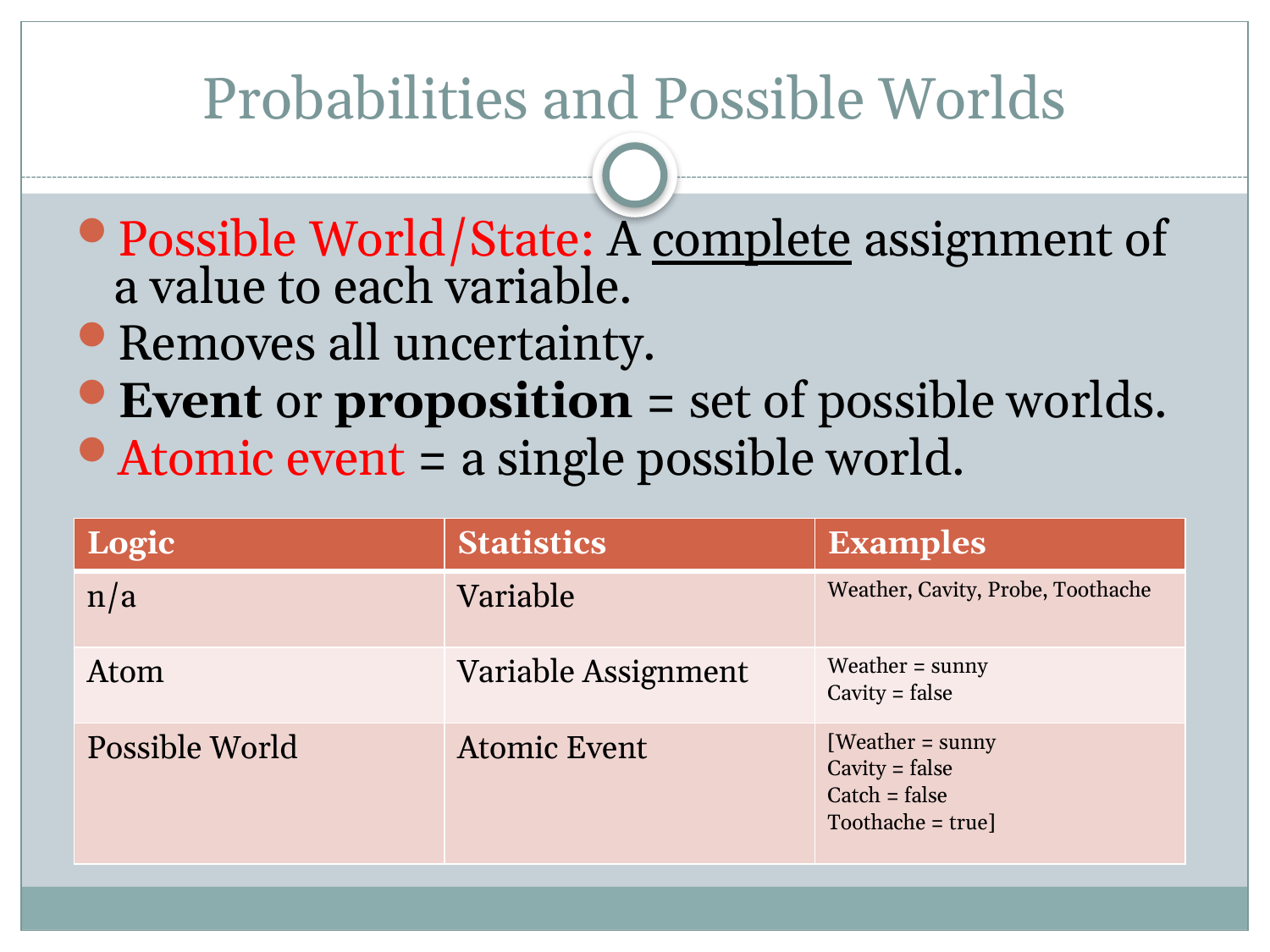

# Probabilities and Possible Worlds
Possible World/State: A complete assignment of a value to each variable.
Removes all uncertainty.
Event or proposition = set of possible worlds.
Atomic event = a single possible world.
| Logic | Statistics | Examples |
| --- | --- | --- |
| n/a | Variable | Weather, Cavity, Probe, Toothache |
| Atom | Variable Assignment | Weather = sunny Cavity = false |
| Possible World | Atomic Event | [Weather = sunny Cavity = false Catch = false Toothache = true] |